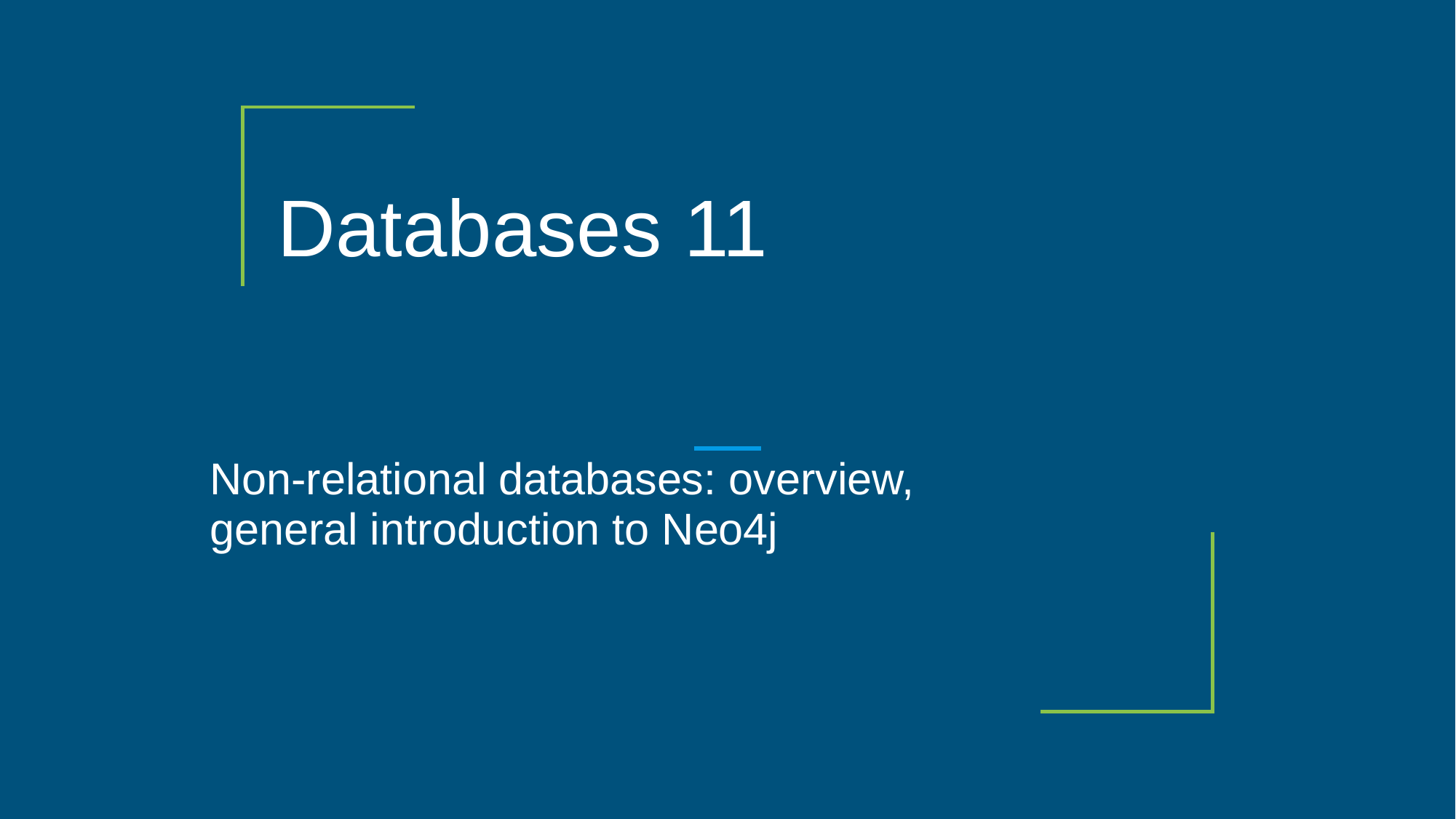

# Databases 11

Non-relational databases: overview, general introduction to Neo4j